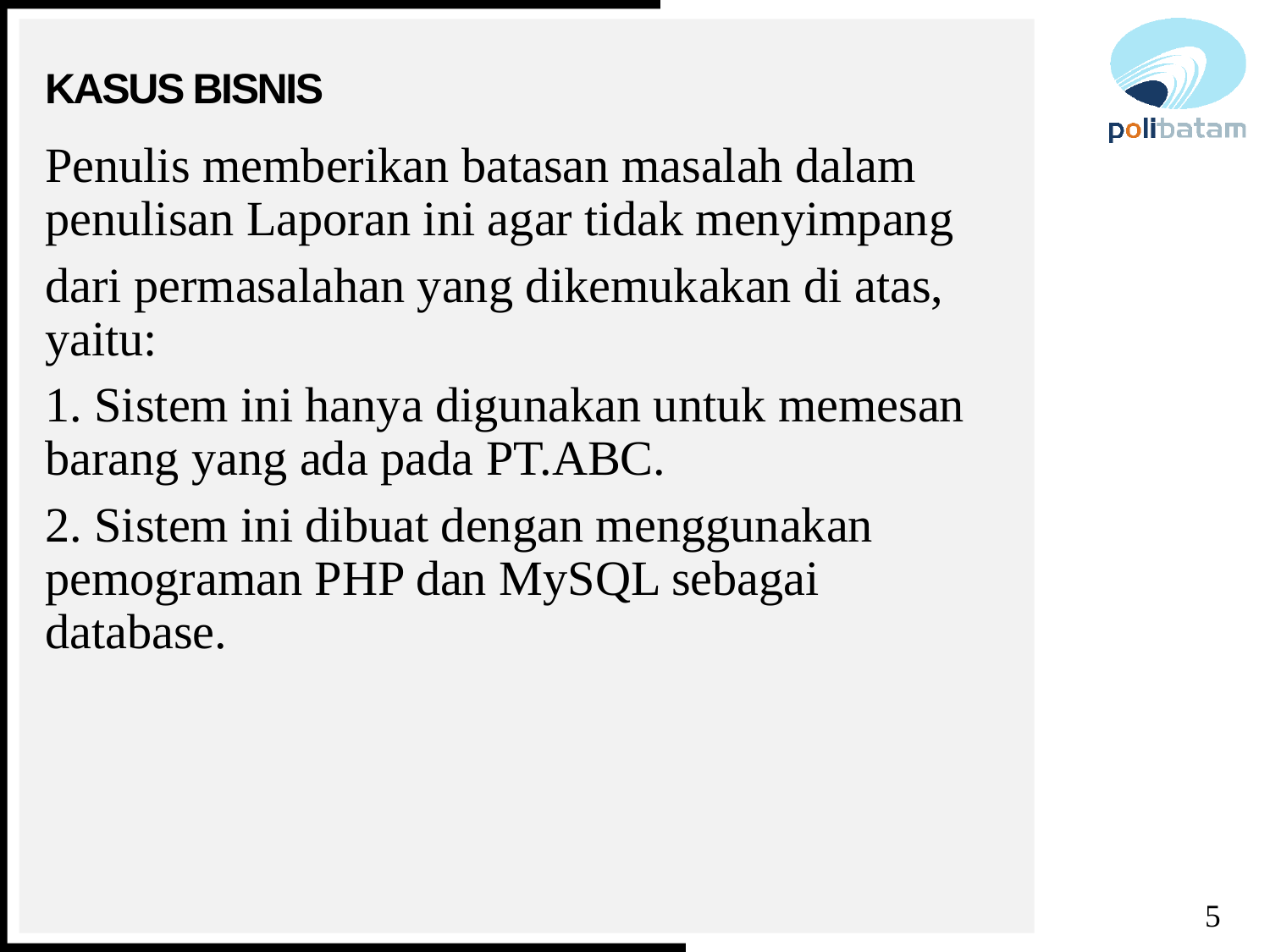

# Kasus bisnis
Penulis memberikan batasan masalah dalam penulisan Laporan ini agar tidak menyimpang
dari permasalahan yang dikemukakan di atas, yaitu:
1. Sistem ini hanya digunakan untuk memesan barang yang ada pada PT.ABC.
2. Sistem ini dibuat dengan menggunakan pemograman PHP dan MySQL sebagai database.

5